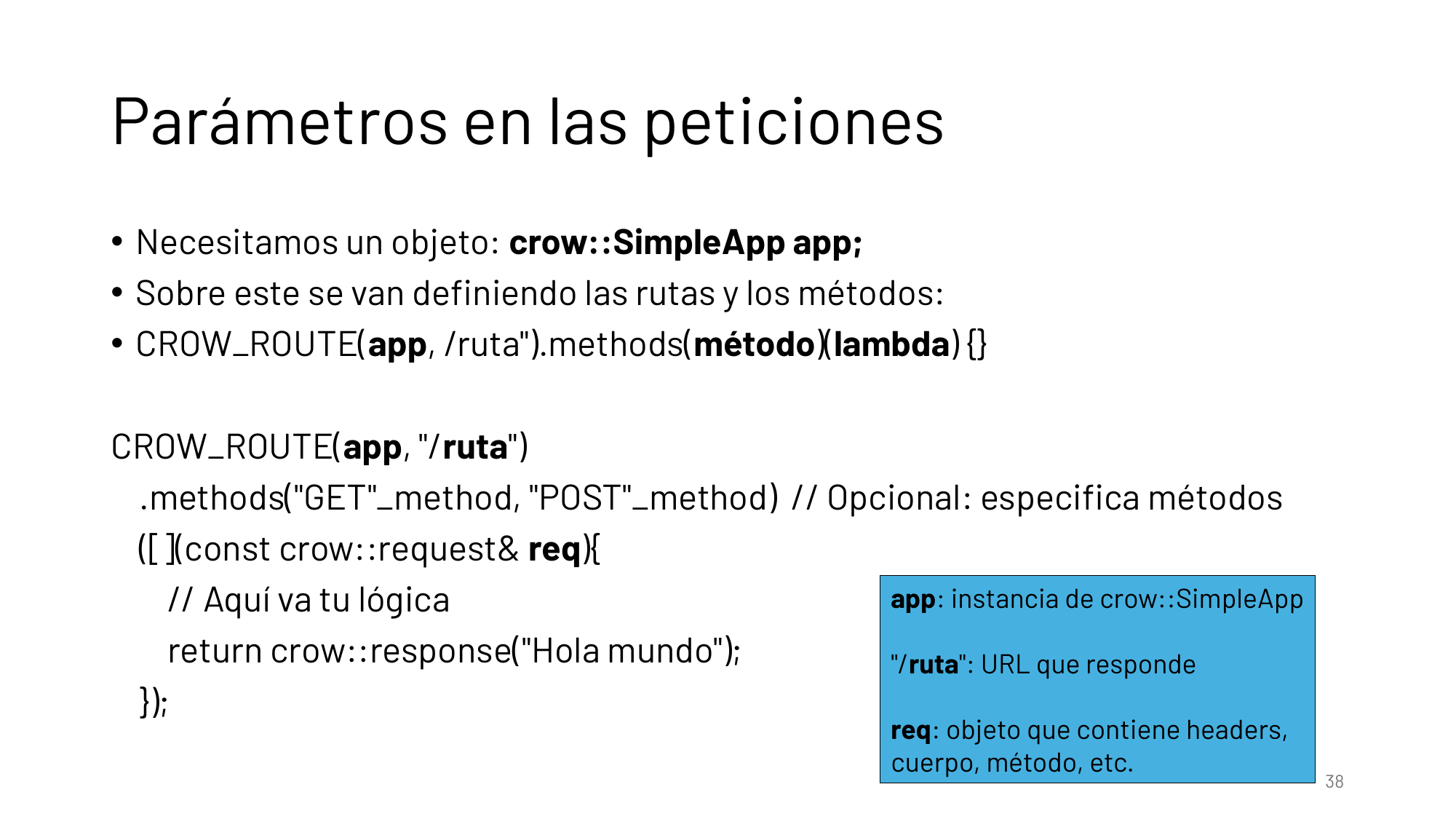

# Parámetros en las peticiones
Necesitamos un objeto: crow::SimpleApp app;
Sobre este se van definiendo las rutas y los métodos:
CROW_ROUTE(app, /ruta").methods(método)(lambda) {}

CROW_ROUTE(app, "/ruta")
    .methods("GET"_method, "POST"_method)  // Opcional: especifica métodos
    ([](const crow::request& req){
        // Aquí va tu lógica
        return crow::response("Hola mundo");
    });

app: instancia de crow::SimpleApp

"/ruta": URL que responde

req: objeto que contiene headers,
cuerpo, método, etc.
38